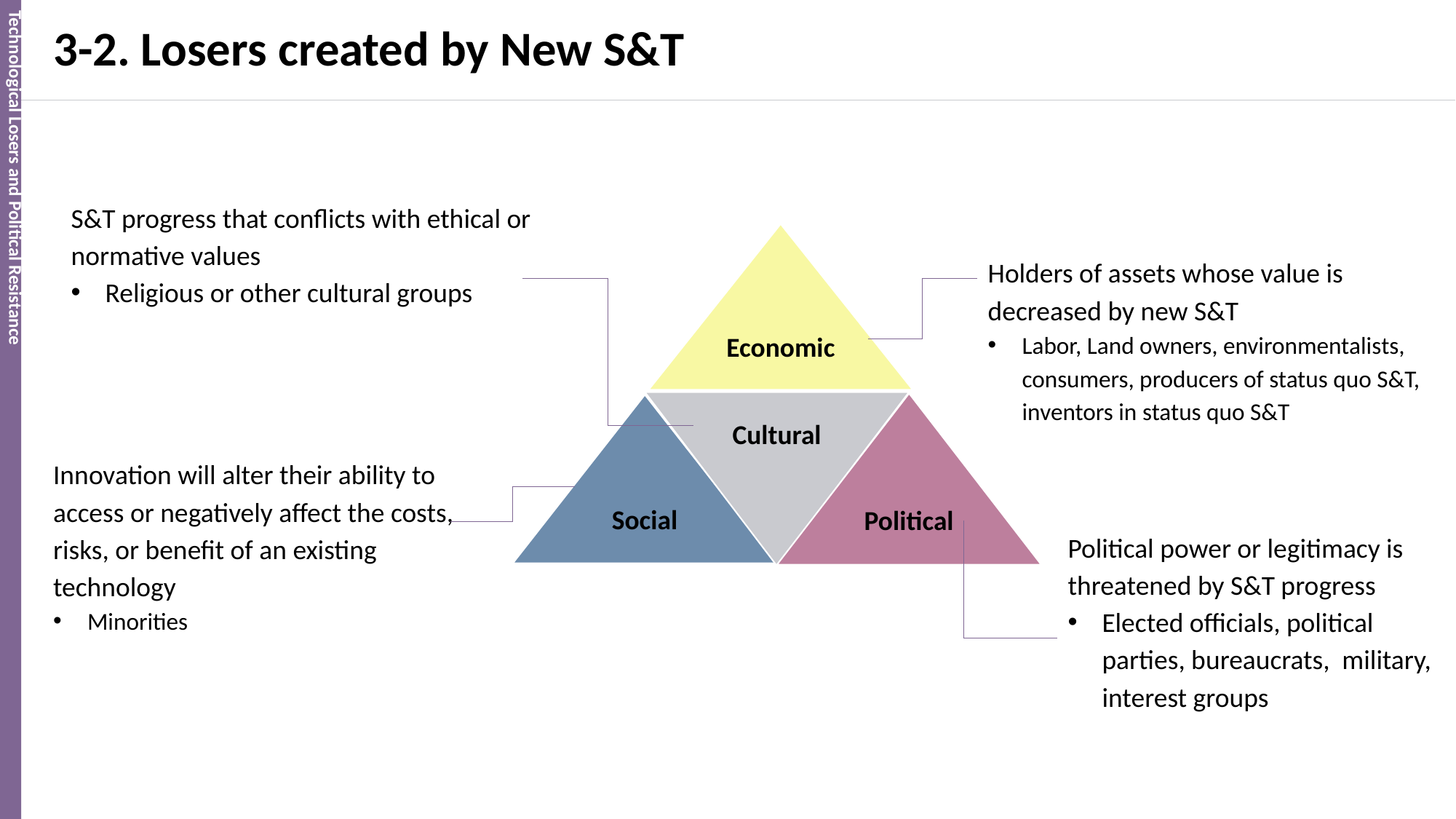

Technological Losers and Political Resistance
# 3-2. Losers created by New S&T
Economic
Social
Cultural
Political
S&T progress that conflicts with ethical or normative values
Religious or other cultural groups
Holders of assets whose value is decreased by new S&T
Labor, Land owners, environmentalists, consumers, producers of status quo S&T, inventors in status quo S&T
Innovation will alter their ability to access or negatively affect the costs, risks, or benefit of an existing technology
Minorities
Political power or legitimacy is threatened by S&T progress
Elected officials, political parties, bureaucrats,  military, interest groups